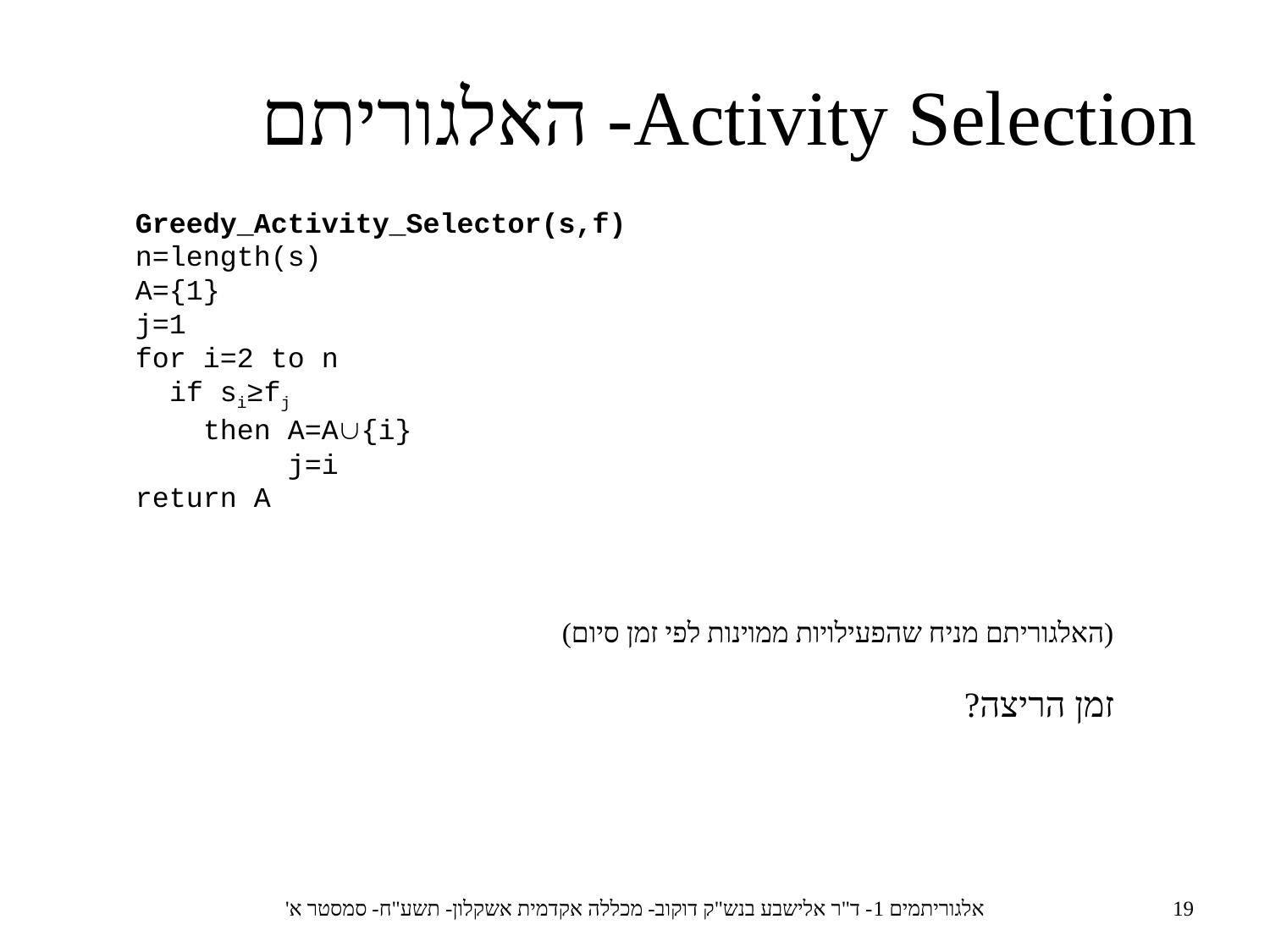

Activity Selection- האלגוריתם
Greedy_Activity_Selector(s,f)
n=length(s)
A={1}
j=1
for i=2 to n
  if si≥fj
    then A=A∪{i}
         j=i
return A

(האלגוריתם מניח שהפעילויות ממוינות לפי זמן סיום)

זמן הריצה?

אלגוריתמים 1- ד"ר אלישבע בנש"ק דוקוב- מכללה אקדמית אשקלון- תשע"ח- סמסטר א'
19